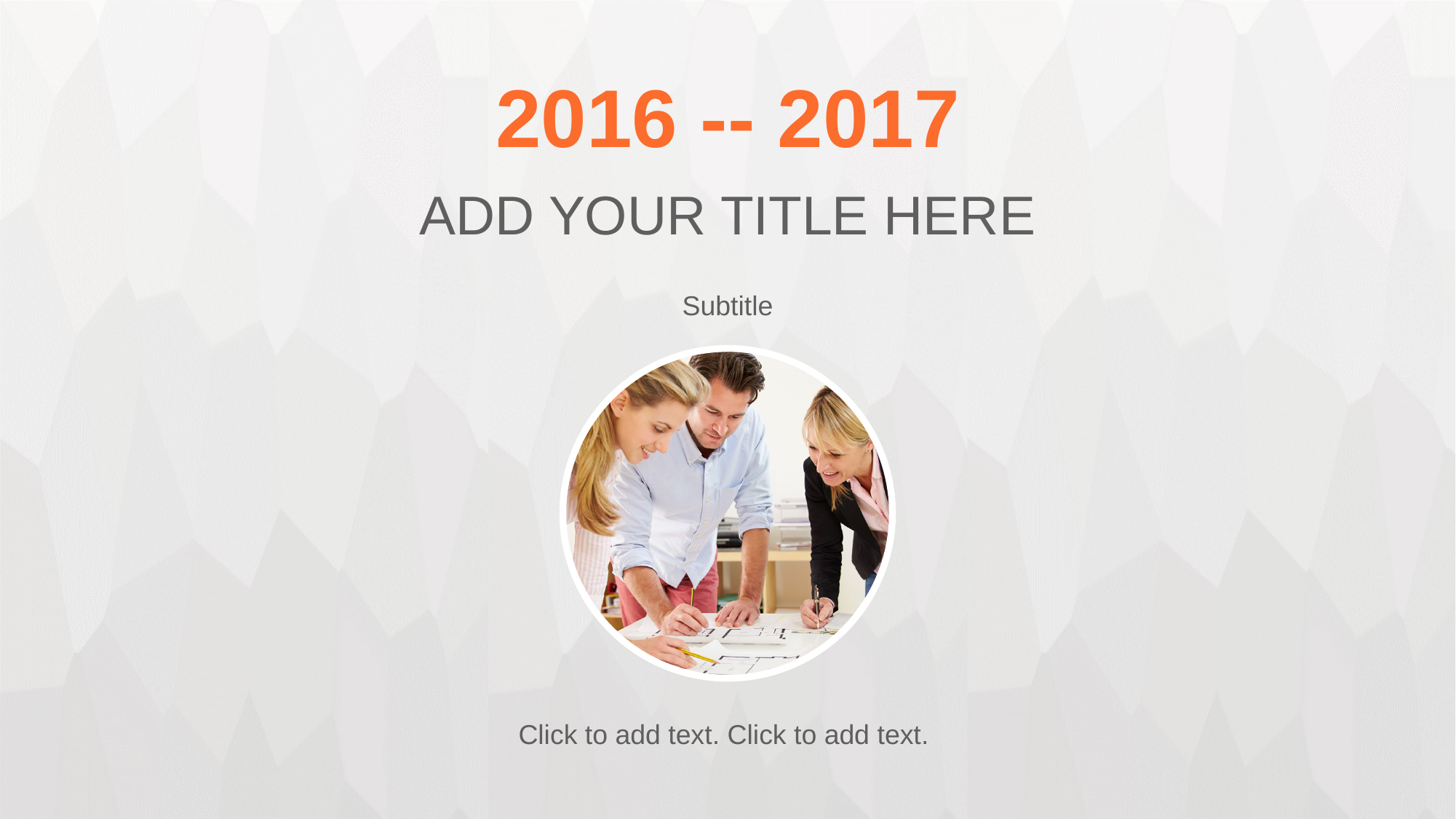

2016 -- 2017
ADD YOUR TITLE HERE
Subtitle

Click to add text. Click to add text.